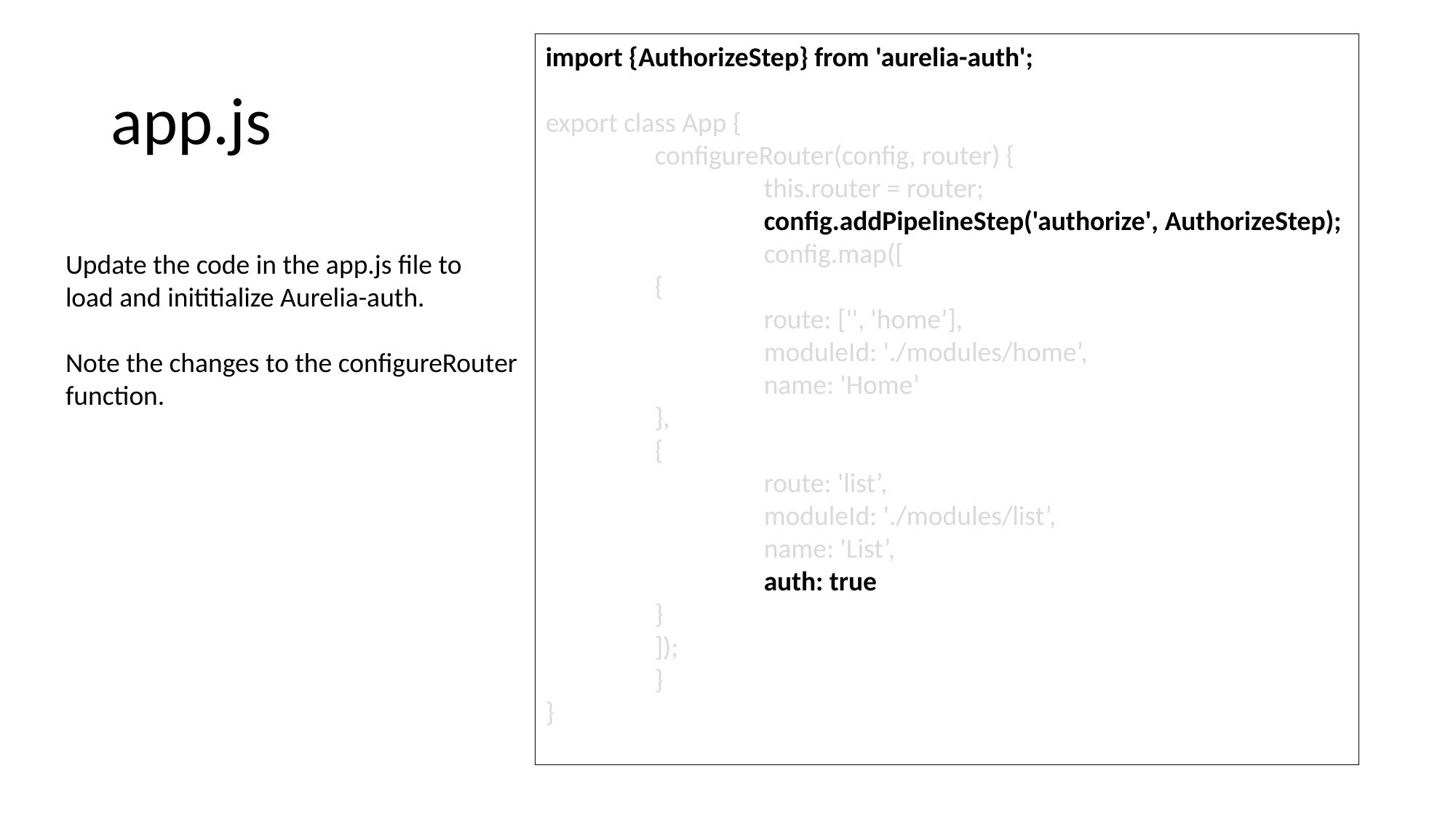

import {AuthorizeStep} from 'aurelia-auth';
export class App {
	configureRouter(config, router) {
		this.router = router;
		config.addPipelineStep('authorize', AuthorizeStep);
		config.map([
	{
		route: ['', 'home’],
		moduleId: './modules/home’,
		name: 'Home’
	},
	{
		route: 'list’,
		moduleId: './modules/list’,
		name: 'List’,
		auth: true
	}
	]);
	}
}

# app.js
Update the code in the app.js file to
load and inititialize Aurelia-auth.

Note the changes to the configureRouter
function.